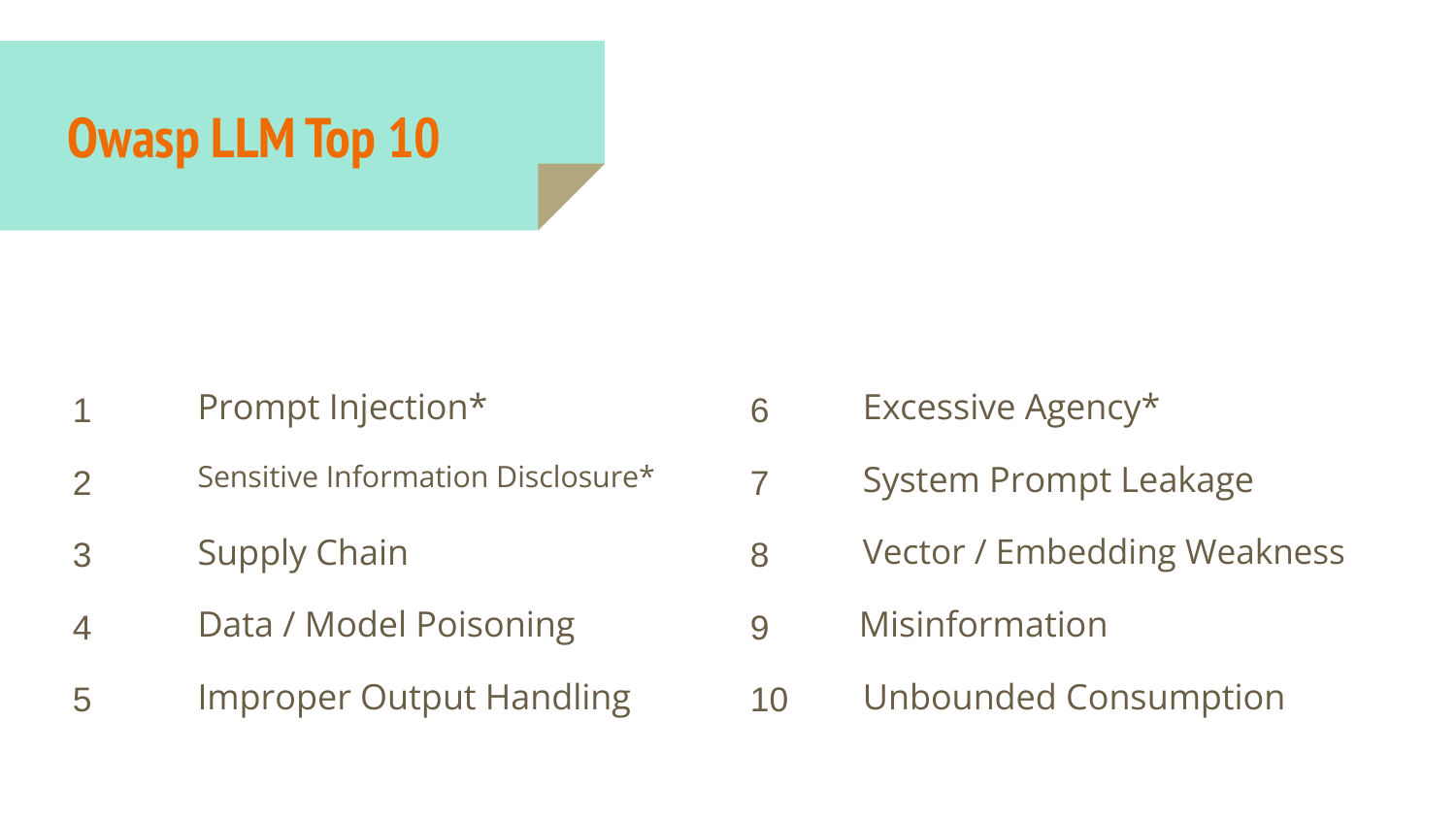

# Owasp LLM Top 10
1
Prompt Injection*
6
Excessive Agency*
2
7
Sensitive Information Disclosure*
System Prompt Leakage
3
8
Supply Chain
Vector / Embedding Weakness
4
9
Data / Model Poisoning
Misinformation
5
10
Improper Output Handling
Unbounded Consumption